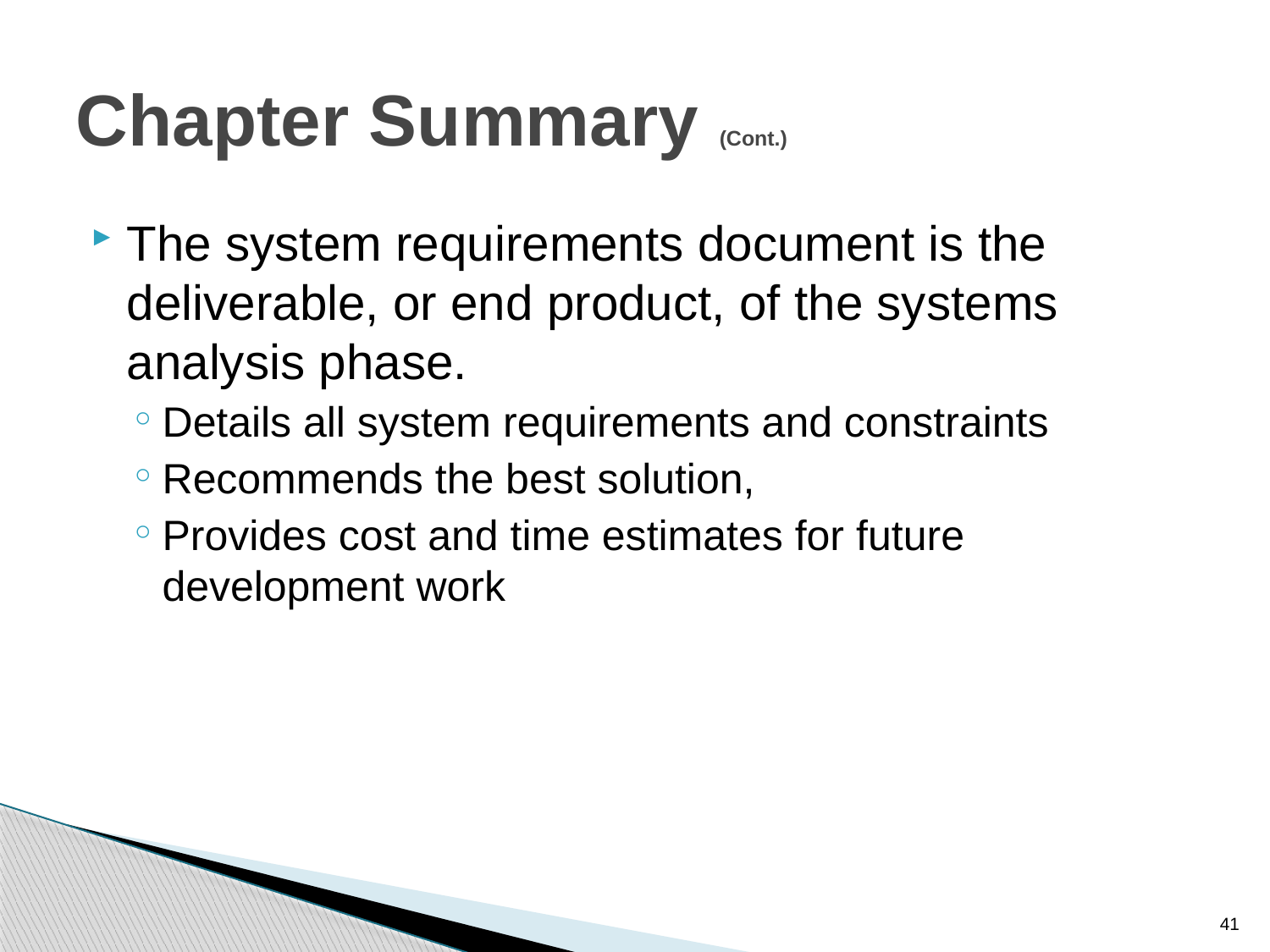

# Chapter Summary (Cont.)
The system requirements document is the deliverable, or end product, of the systems analysis phase.
Details all system requirements and constraints
Recommends the best solution,
Provides cost and time estimates for future development work
41